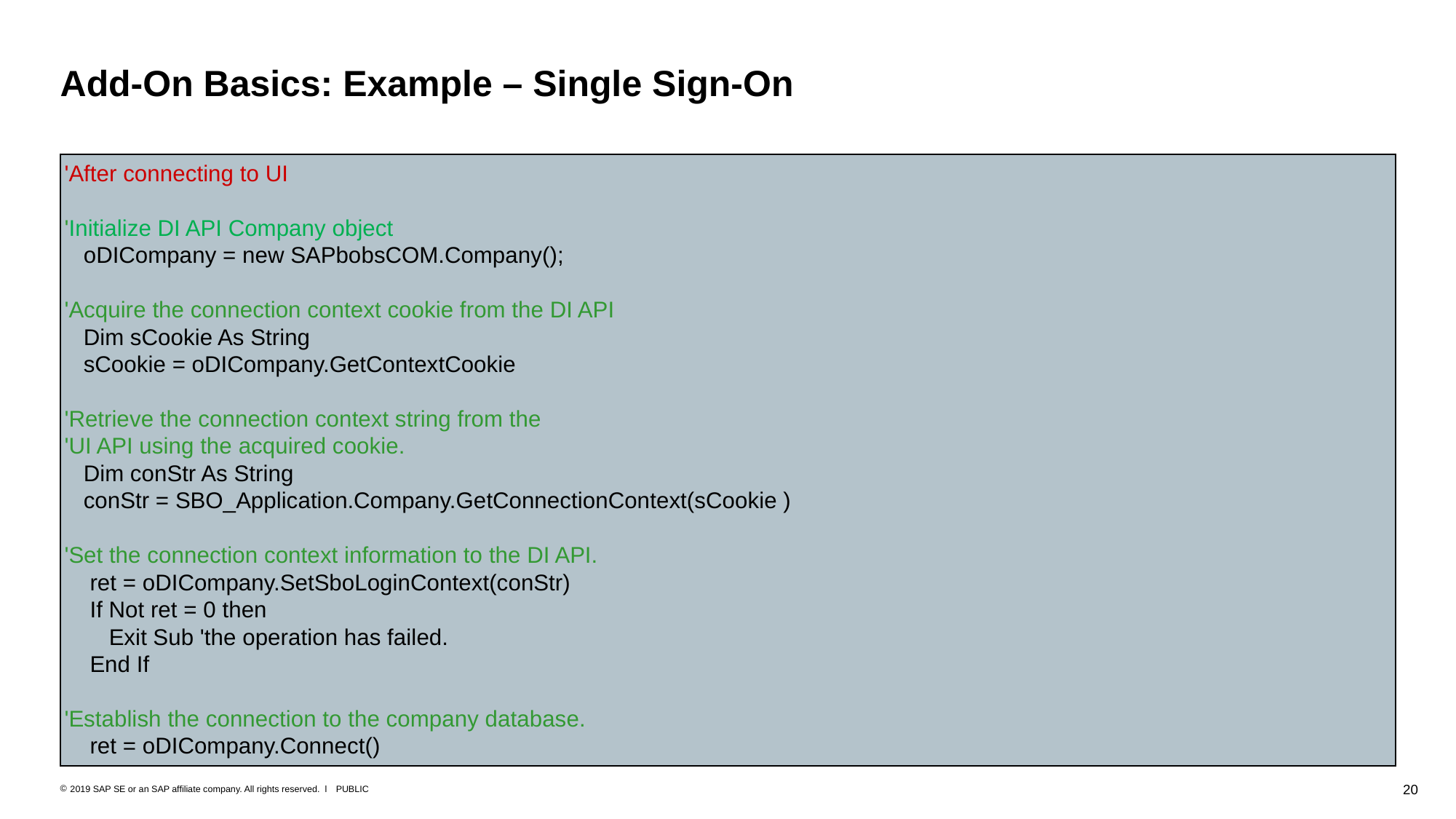

# Add-On Basics: Example – Single Sign-On
'After connecting to UI
'Initialize DI API Company object
   oDICompany = new SAPbobsCOM.Company();
'Acquire the connection context cookie from the DI API
   Dim sCookie As String
   sCookie = oDICompany.GetContextCookie

'Retrieve the connection context string from the
'UI API using the acquired cookie.
   Dim conStr As String
   conStr = SBO_Application.Company.GetConnectionContext(sCookie )

'Set the connection context information to the DI API.
    ret = oDICompany.SetSboLoginContext(conStr)
    If Not ret = 0 then
       Exit Sub 'the operation has failed.
    End If

'Establish the connection to the company database.
    ret = oDICompany.Connect()